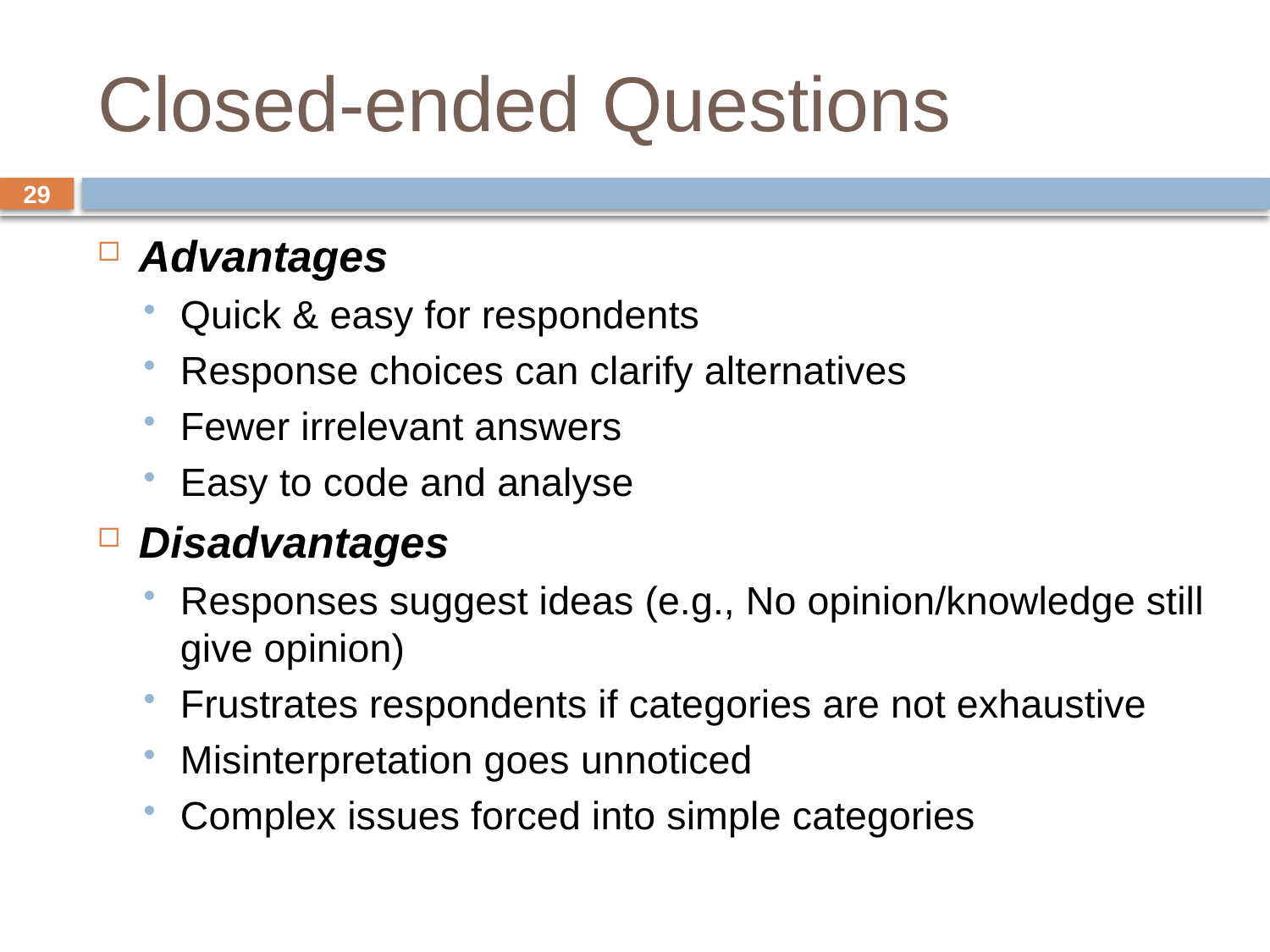

# Closed-ended Questions
29
Advantages
Quick & easy for respondents
Response choices can clarify alternatives
Fewer irrelevant answers
Easy to code and analyse
Disadvantages
Responses suggest ideas (e.g., No opinion/knowledge still give opinion)
Frustrates respondents if categories are not exhaustive
Misinterpretation goes unnoticed
Complex issues forced into simple categories